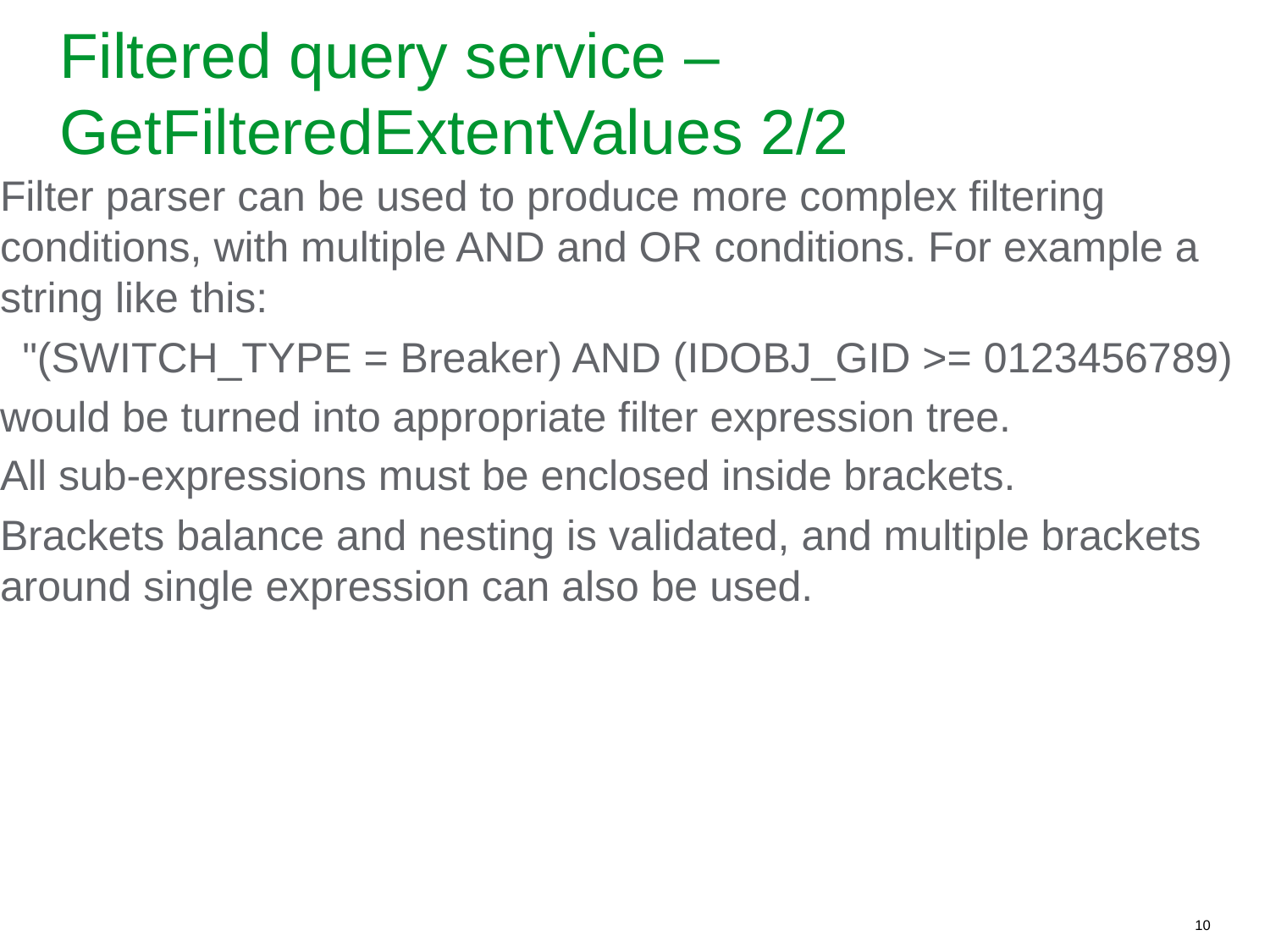

# Filtered query service – GetFilteredExtentValues 2/2
Filter parser can be used to produce more complex filtering conditions, with multiple AND and OR conditions. For example a string like this:
"(SWITCH_TYPE = Breaker) AND (IDOBJ_GID >= 0123456789)
would be turned into appropriate filter expression tree.
All sub-expressions must be enclosed inside brackets.
Brackets balance and nesting is validated, and multiple brackets around single expression can also be used.